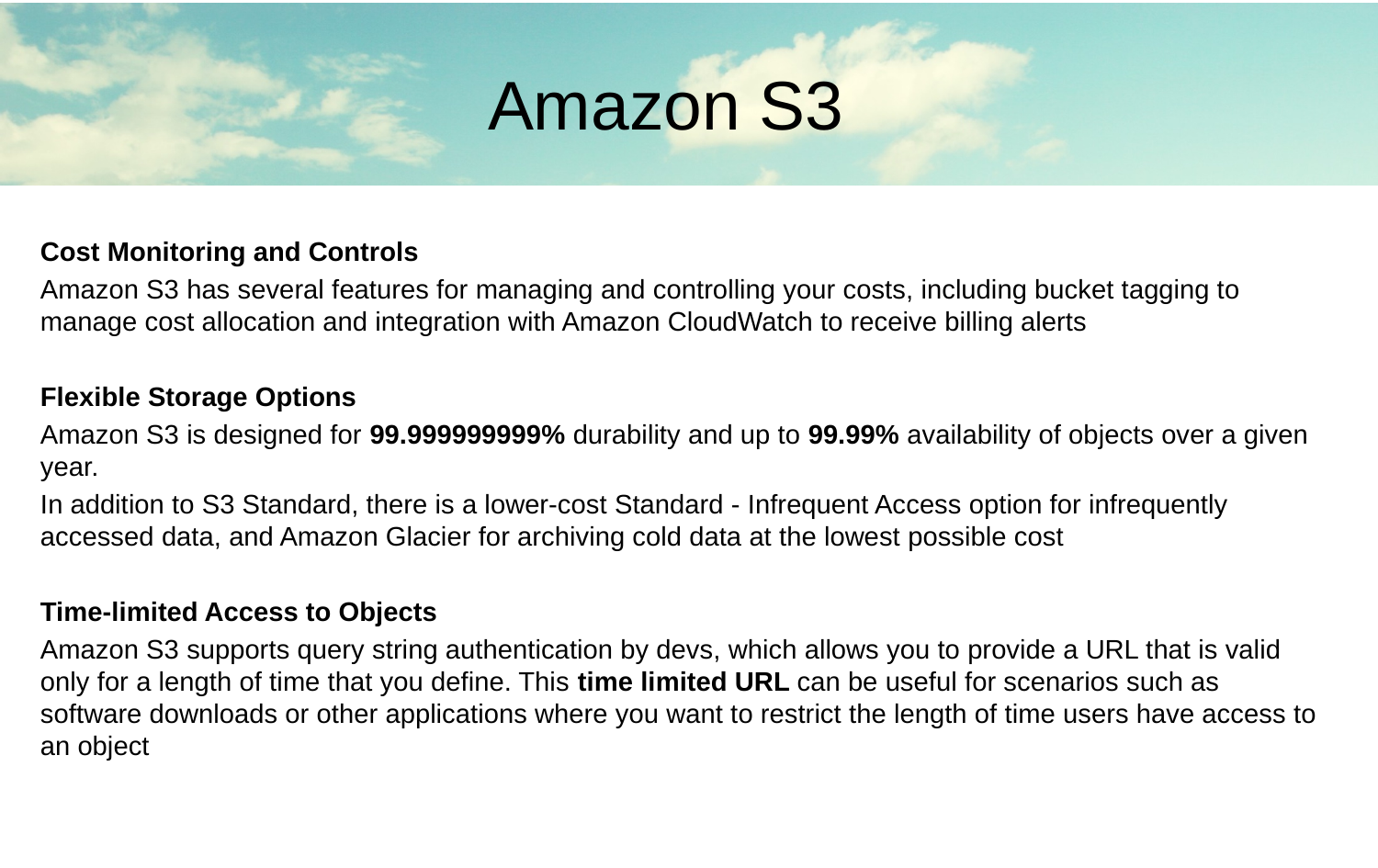

Amazon S3
Cost Monitoring and Controls
Amazon S3 has several features for managing and controlling your costs, including bucket tagging to manage cost allocation and integration with Amazon CloudWatch to receive billing alerts

Flexible Storage Options
Amazon S3 is designed for 99.999999999% durability and up to 99.99% availability of objects over a given year.
In addition to S3 Standard, there is a lower-cost Standard - Infrequent Access option for infrequently accessed data, and Amazon Glacier for archiving cold data at the lowest possible cost

Time-limited Access to Objects
Amazon S3 supports query string authentication by devs, which allows you to provide a URL that is valid only for a length of time that you define. This time limited URL can be useful for scenarios such as software downloads or other applications where you want to restrict the length of time users have access to an object

#